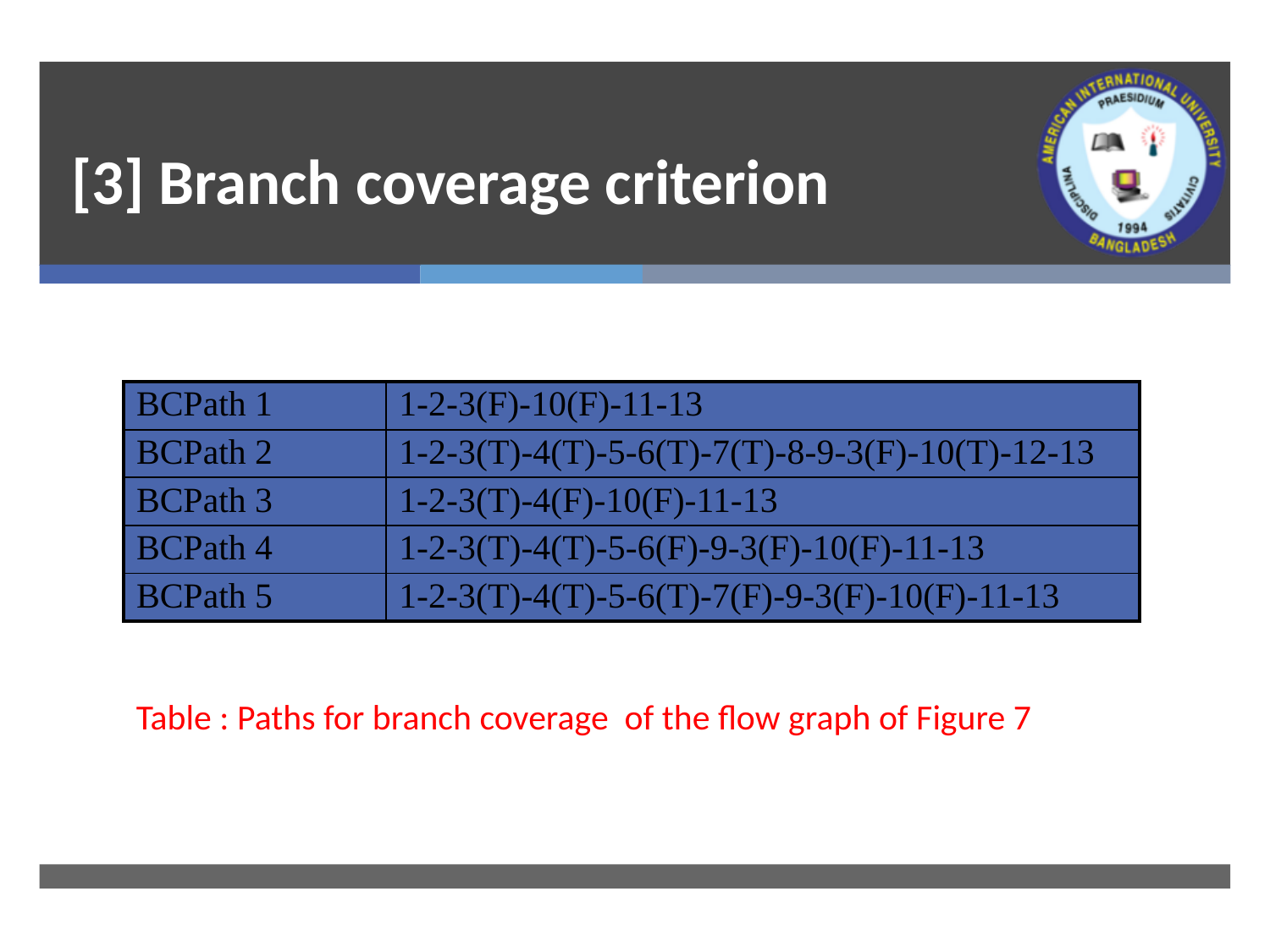

# [3] Branch coverage criterion
| BCPath 1 | 1-2-3(F)-10(F)-11-13 |
| --- | --- |
| BCPath 2 | 1-2-3(T)-4(T)-5-6(T)-7(T)-8-9-3(F)-10(T)-12-13 |
| BCPath 3 | 1-2-3(T)-4(F)-10(F)-11-13 |
| BCPath 4 | 1-2-3(T)-4(T)-5-6(F)-9-3(F)-10(F)-11-13 |
| BCPath 5 | 1-2-3(T)-4(T)-5-6(T)-7(F)-9-3(F)-10(F)-11-13 |
Table : Paths for branch coverage  of the flow graph of Figure 7